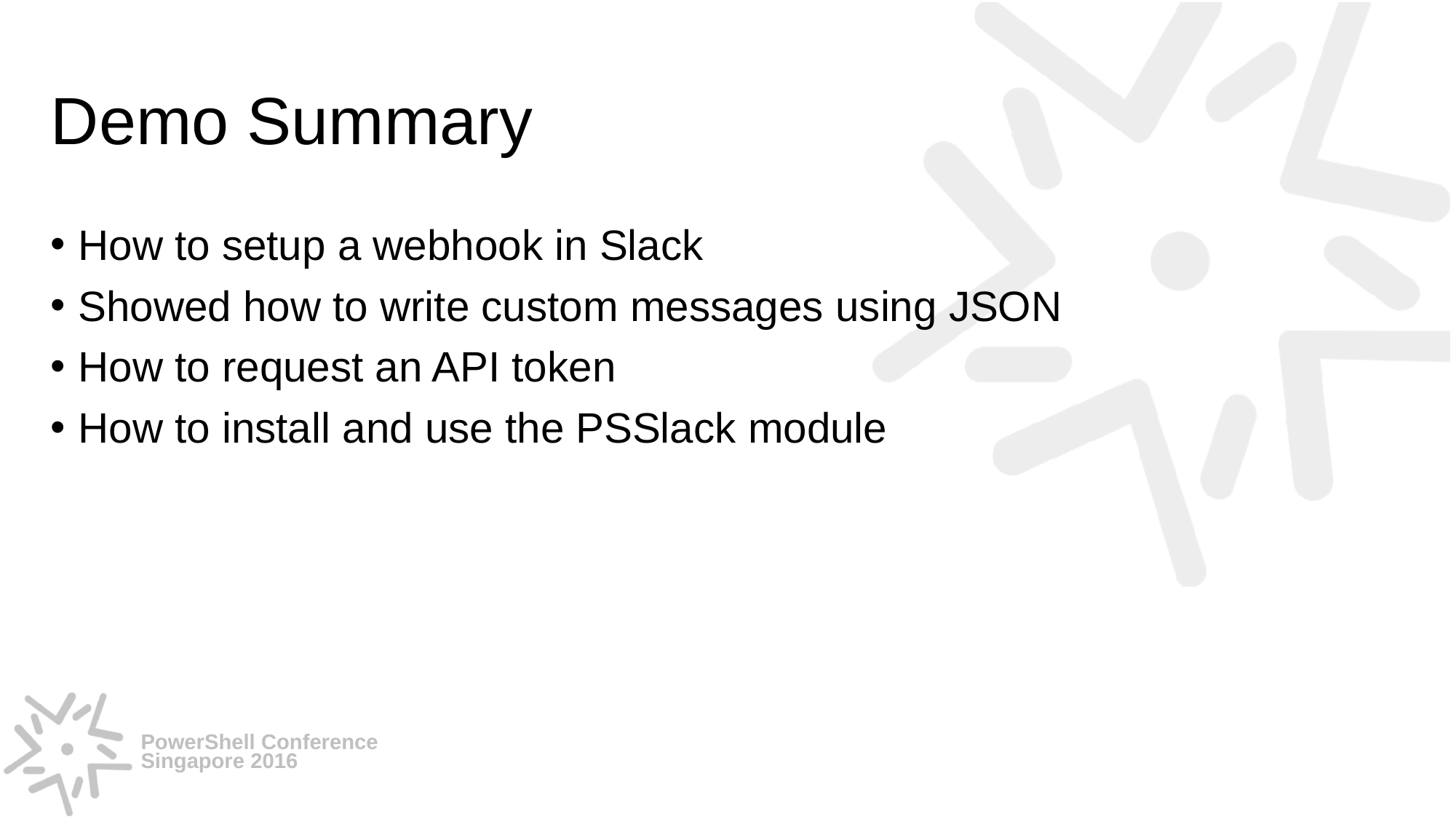

# Demo Summary
How to setup a webhook in Slack
Showed how to write custom messages using JSON
How to request an API token
How to install and use the PSSlack module